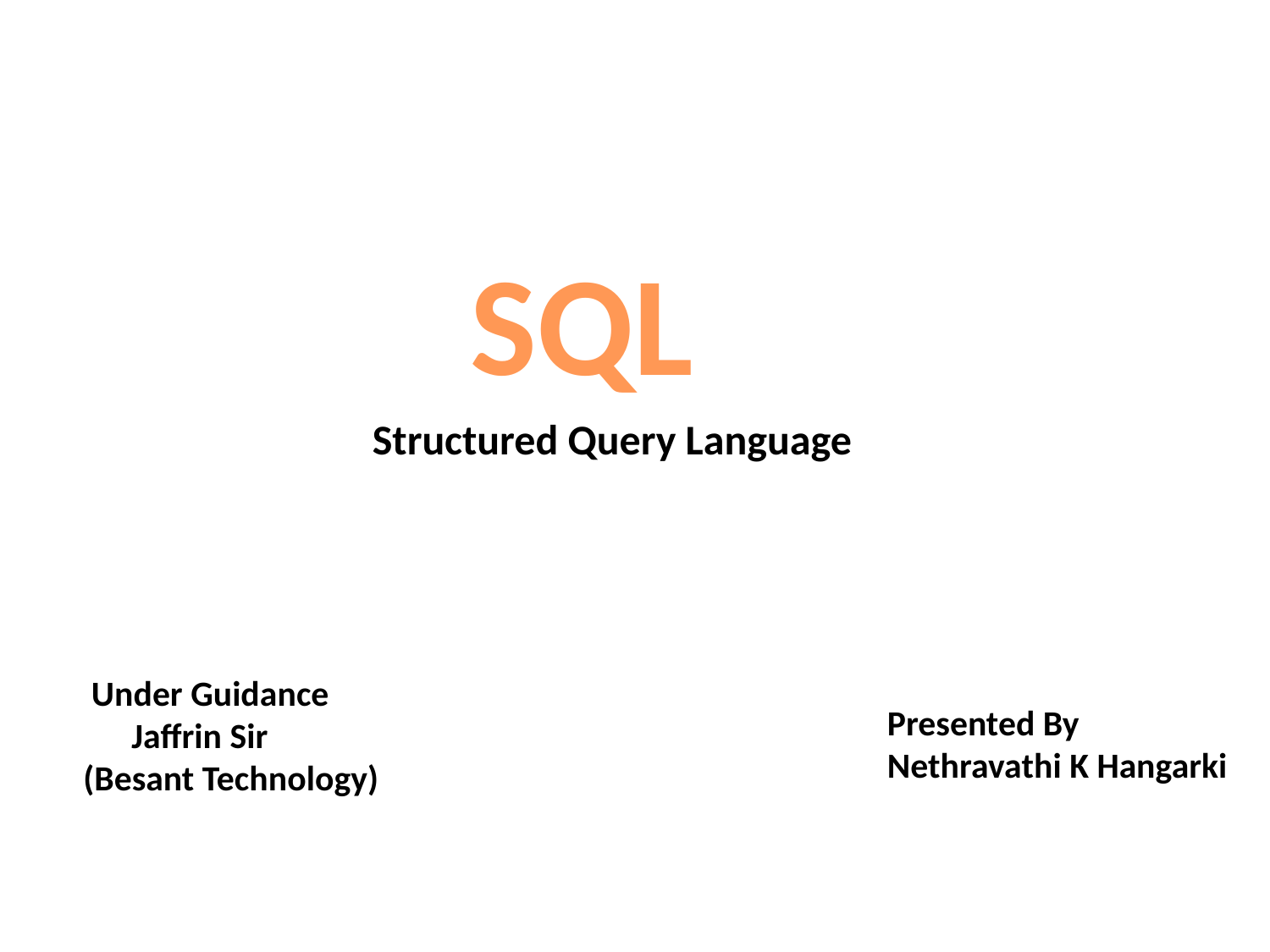

SQL
Structured Query Language
 Under Guidance
      Jaffrin Sir
(Besant Technology)
Presented By
Nethravathi K Hangarki